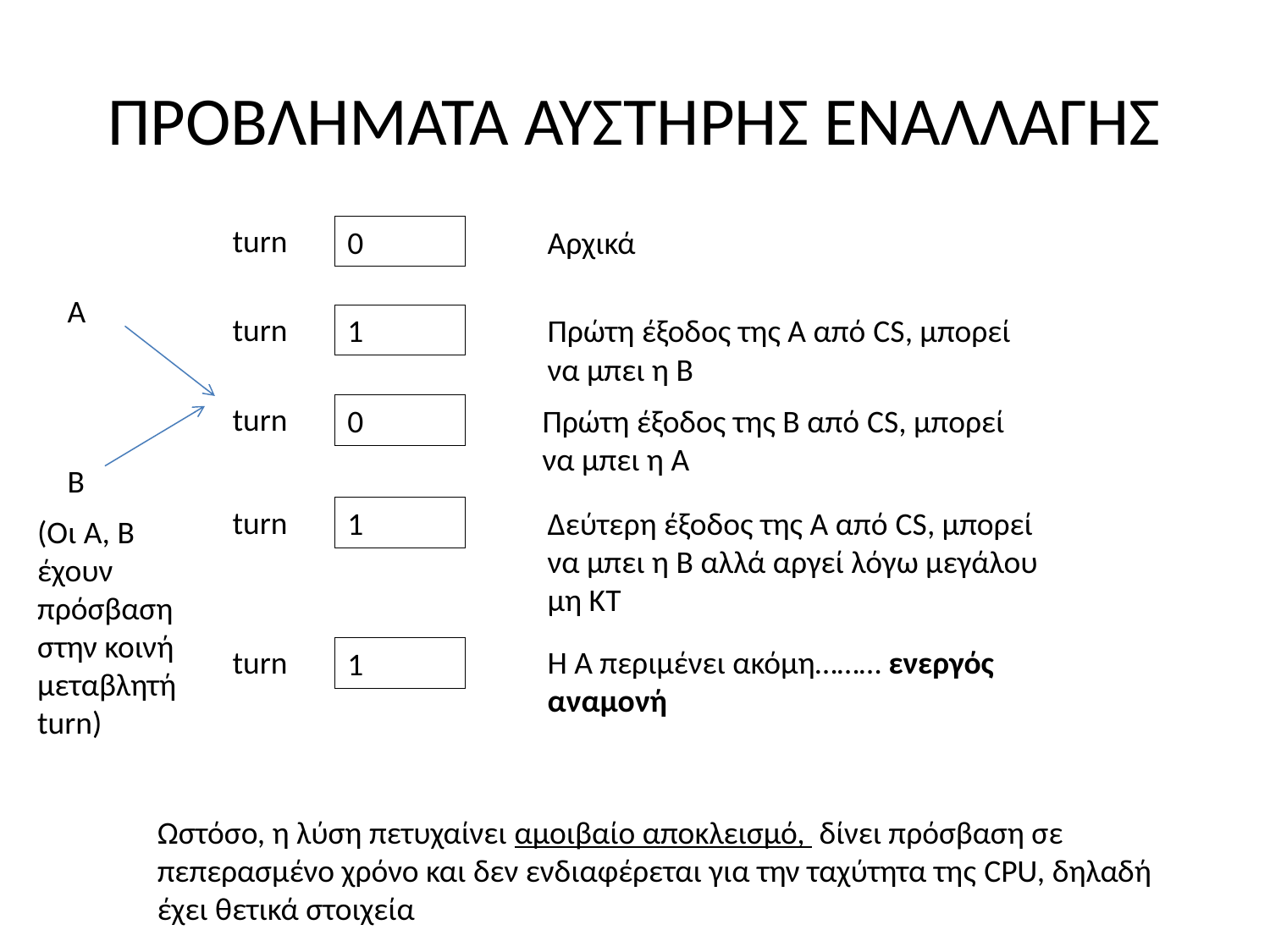

# ΠΡΟΒΛΗΜΑΤΑ ΑΥΣΤΗΡΗΣ ΕΝΑΛΛΑΓΗΣ
turn
0
Αρχικά
Α
turn
1
Πρώτη έξοδος της Α από CS, μπορεί να μπει η Β
turn
0
Πρώτη έξοδος της Β από CS, μπορεί να μπει η Α
Β
turn
1
Δεύτερη έξοδος της Α από CS, μπορεί να μπει η Β αλλά αργεί λόγω μεγάλου μη ΚΤ
(Οι Α, Β έχουν πρόσβαση στην κοινή μεταβλητή turn)
Η Α περιμένει ακόμη……… ενεργός αναμονή
turn
1
Ωστόσο, η λύση πετυχαίνει αμοιβαίο αποκλεισμό,  δίνει πρόσβαση σε πεπερασμένο χρόνο και δεν ενδιαφέρεται για την ταχύτητα της CPU, δηλαδή έχει θετικά στοιχεία